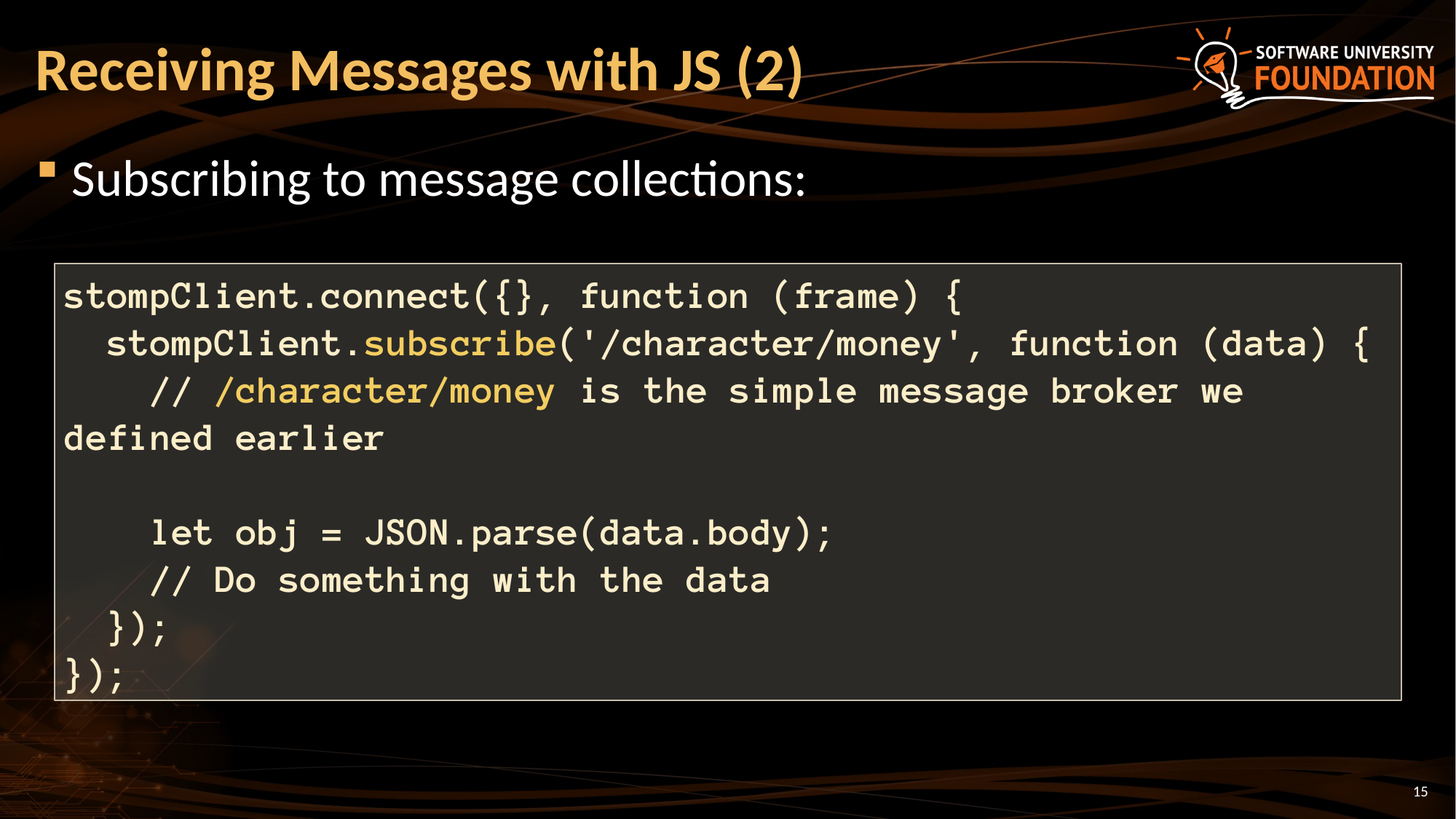

# Receiving Messages with JS (2)
Subscribing to message collections:

stompClient.connect({}, function (frame) {
  stompClient.subscribe('/character/money', function (data) {
    // /character/money is the simple message broker we     	defined earlier
    let obj = JSON.parse(data.body);
    // Do something with the data
  });
});
15